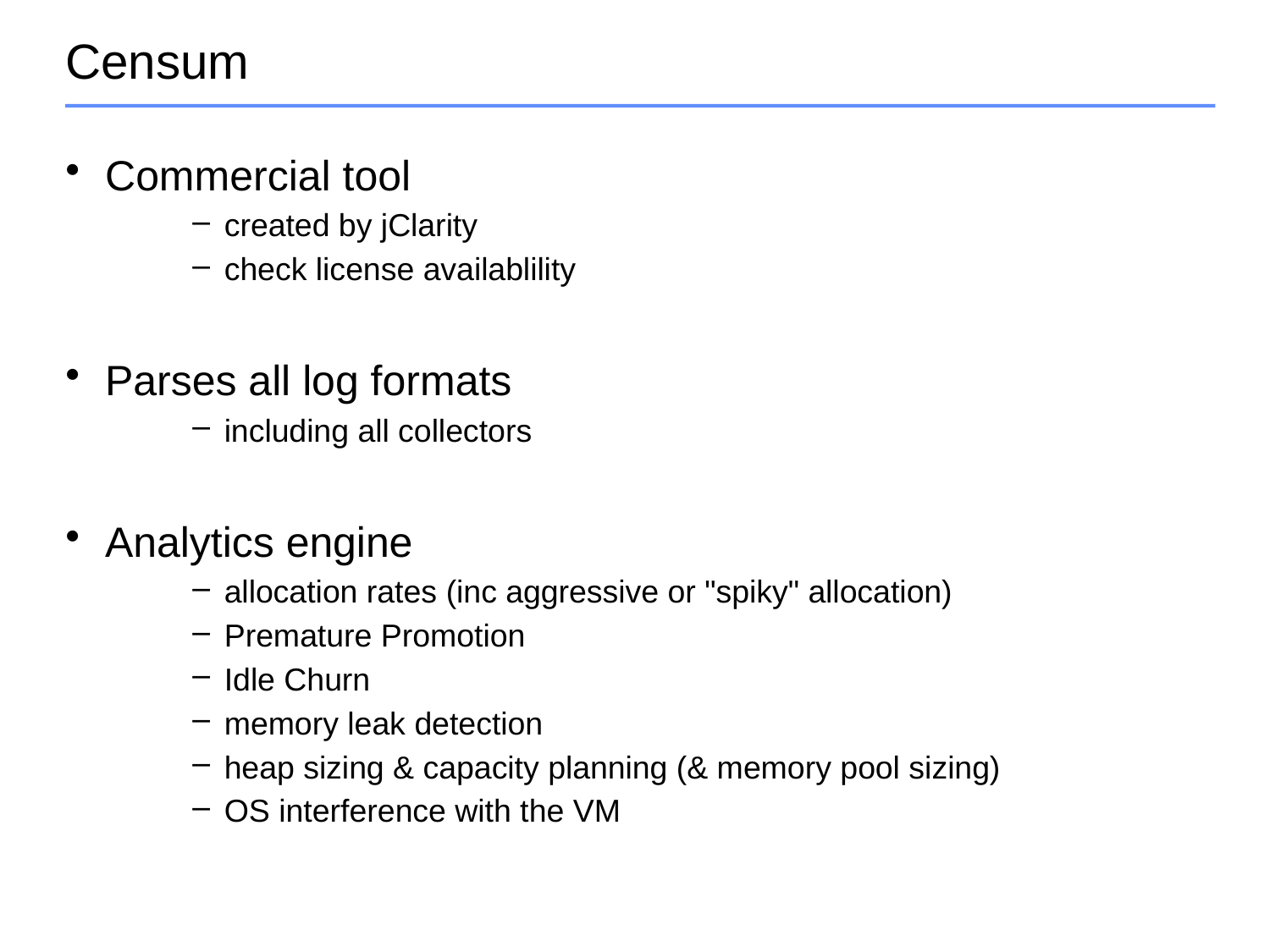

# Censum
Commercial tool
created by jClarity
check license availablility

Parses all log formats
including all collectors

Analytics engine
allocation rates (inc aggressive or "spiky" allocation)
Premature Promotion
Idle Churn
memory leak detection
heap sizing & capacity planning (& memory pool sizing)
OS interference with the VM